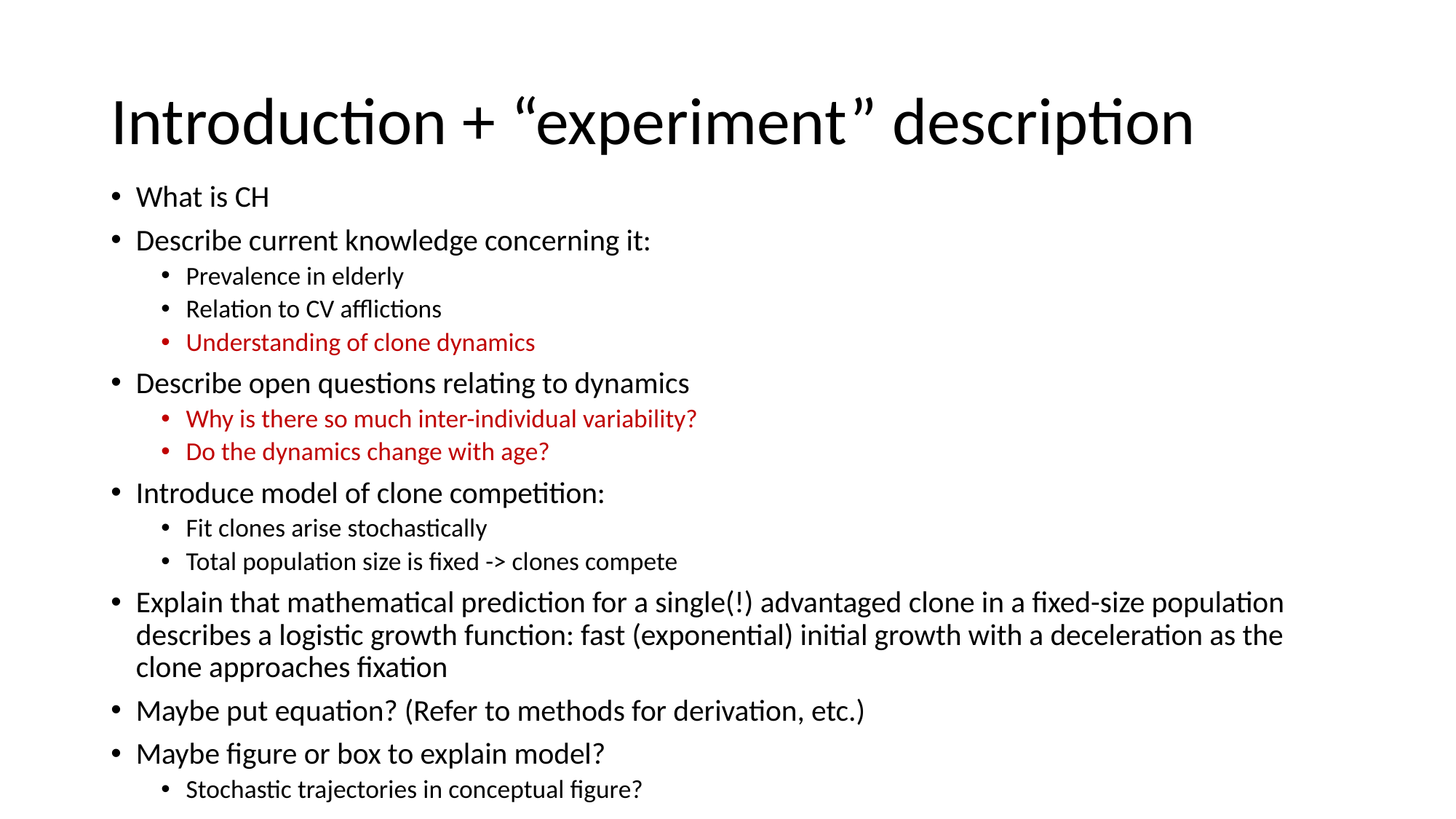

# Introduction + “experiment” description
What is CH
Describe current knowledge concerning it:
Prevalence in elderly
Relation to CV afflictions
Understanding of clone dynamics
Describe open questions relating to dynamics
Why is there so much inter-individual variability?
Do the dynamics change with age?
Introduce model of clone competition:
Fit clones arise stochastically
Total population size is fixed -> clones compete
Explain that mathematical prediction for a single(!) advantaged clone in a fixed-size population describes a logistic growth function: fast (exponential) initial growth with a deceleration as the clone approaches fixation
Maybe put equation? (Refer to methods for derivation, etc.)
Maybe figure or box to explain model?
Stochastic trajectories in conceptual figure?